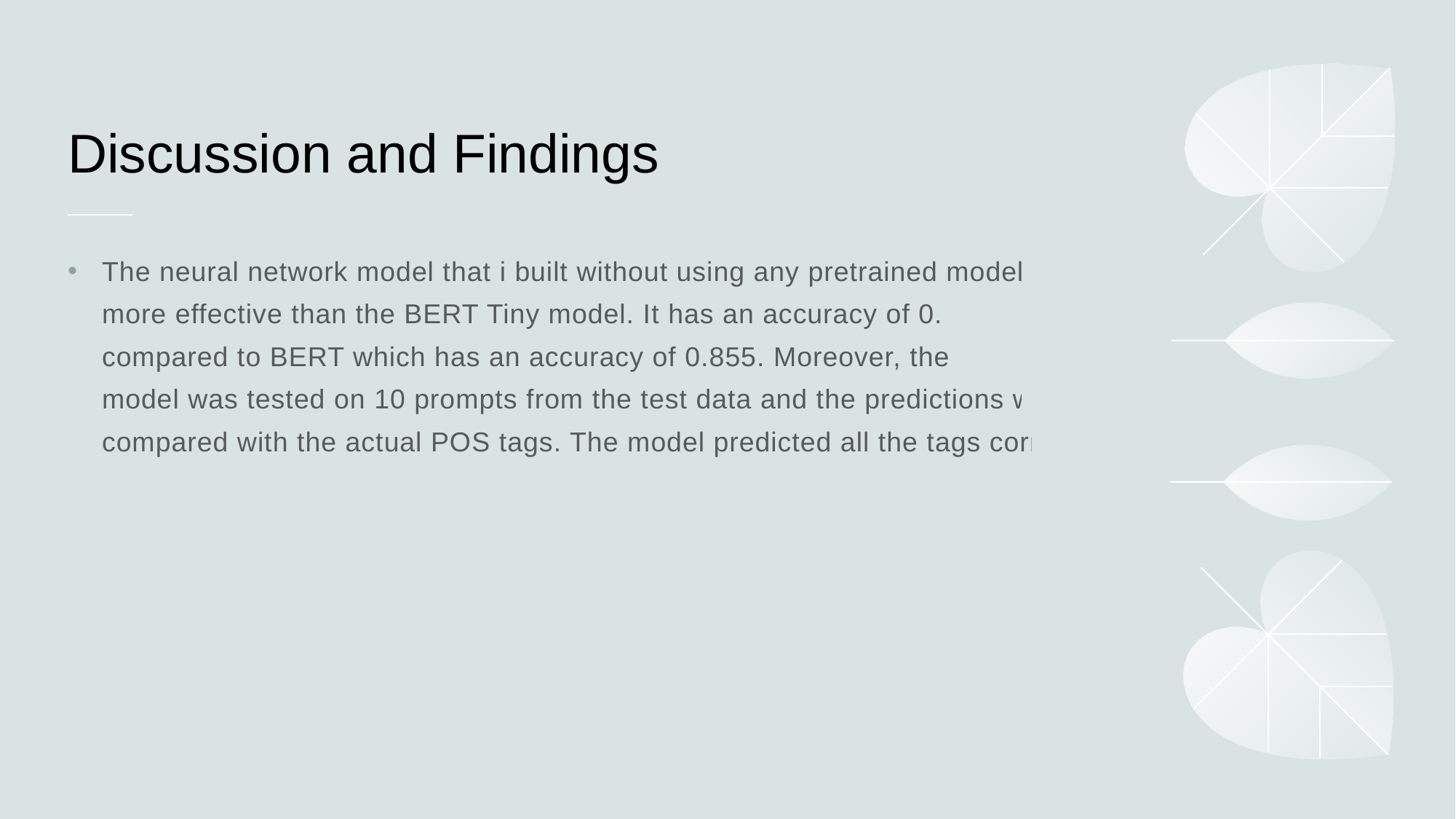

# Discussion and Findings
The neural network model that i built without using any pretrained model was more effective than the BERT Tiny model. It has an accuracy of 0.998 compared to BERT which has an accuracy of 0.855. Moreover, the first model was tested on 10 prompts from the test data and the predictions were compared with the actual POS tags. The model predicted all the tags correct.